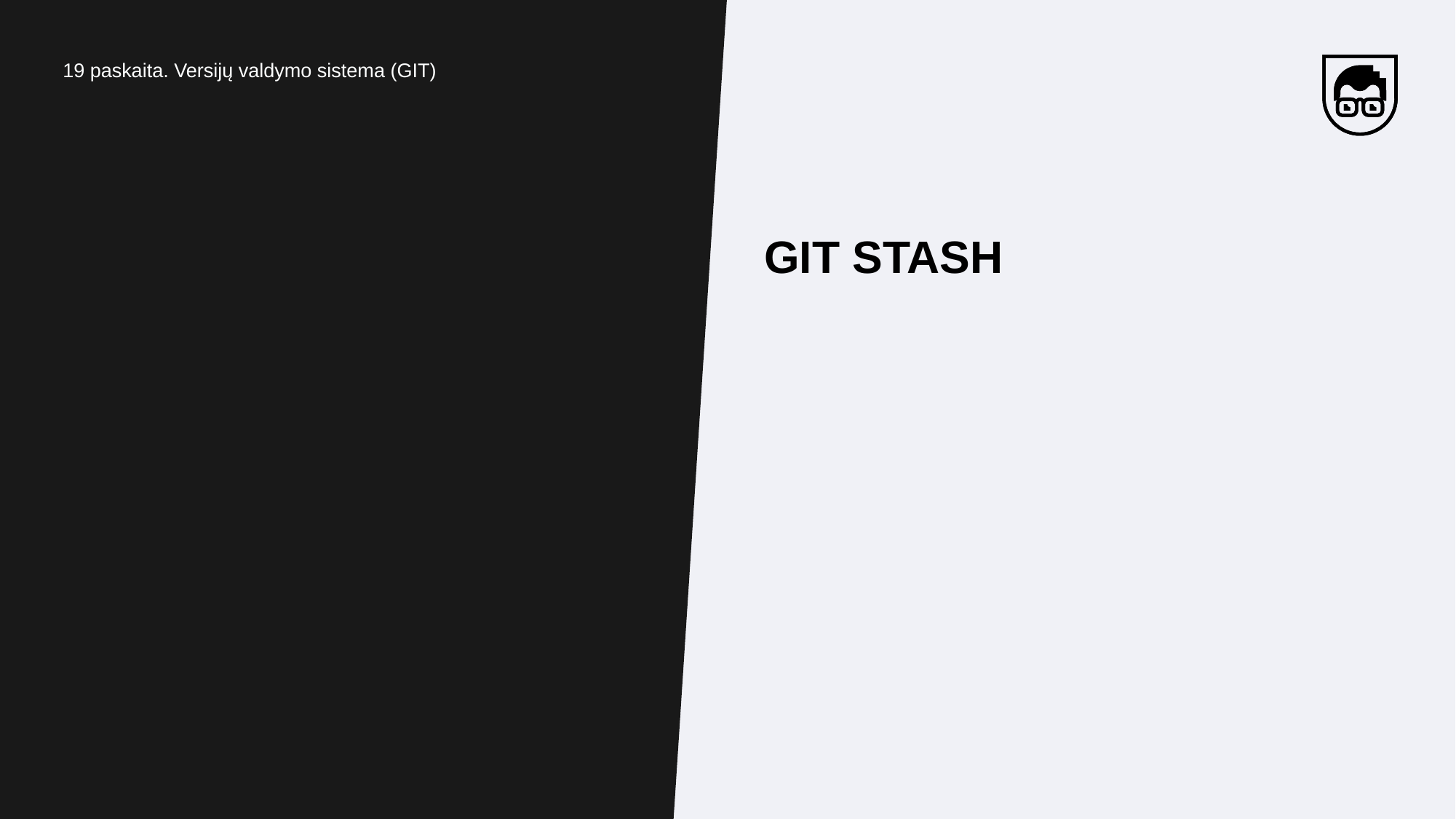

19 paskaita. Versijų valdymo sistema (GIT)
GIT STASH